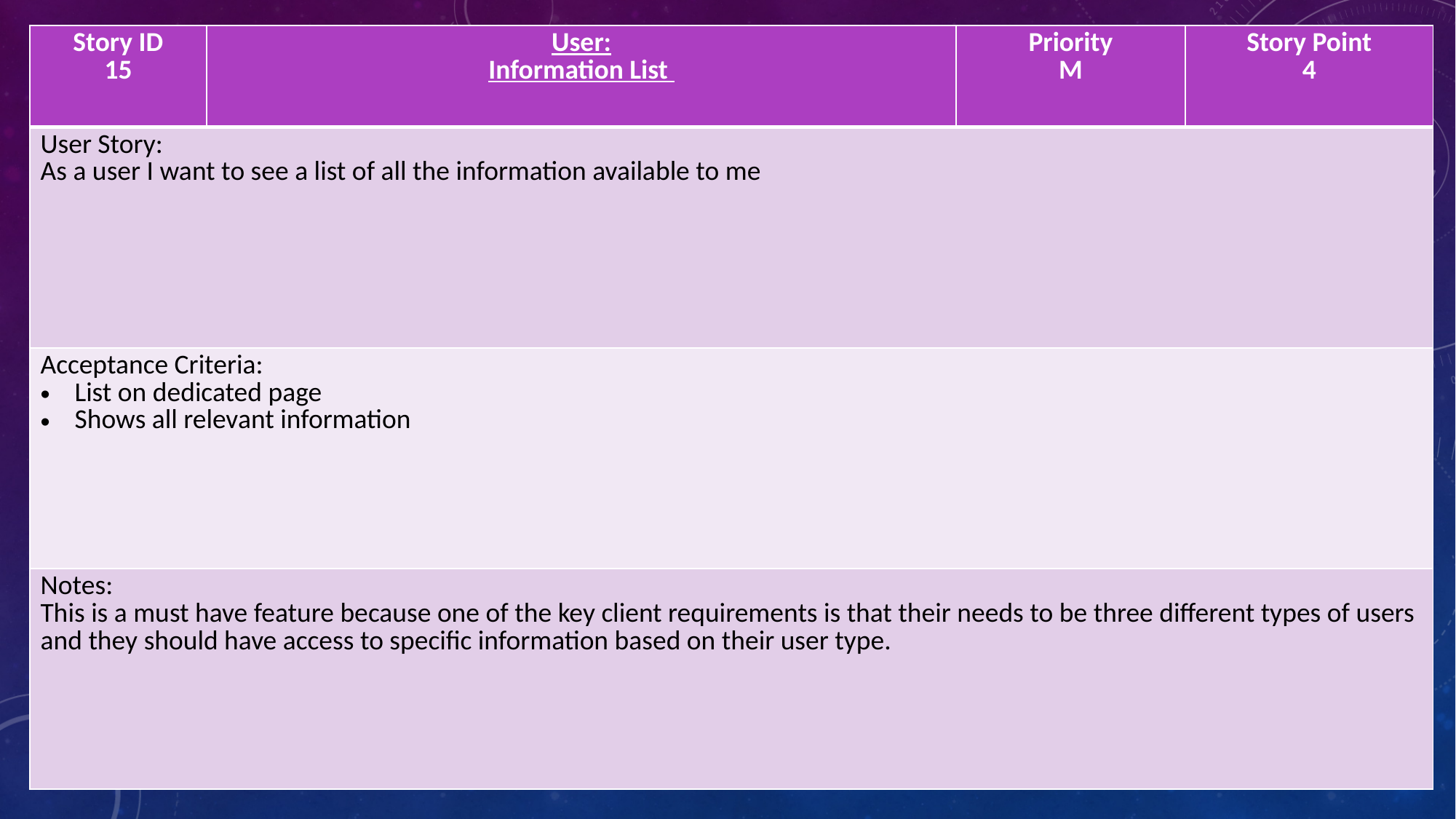

| Story ID 15 | User: Information List | Priority M | Story Point 4 |
| --- | --- | --- | --- |
| User Story: As a user I want to see a list of all the information available to me |  |  |  |
| Acceptance Criteria: List on dedicated page Shows all relevant information |  |  |  |
| Notes: This is a must have feature because one of the key client requirements is that their needs to be three different types of users and they should have access to specific information based on their user type. |  |  |  |